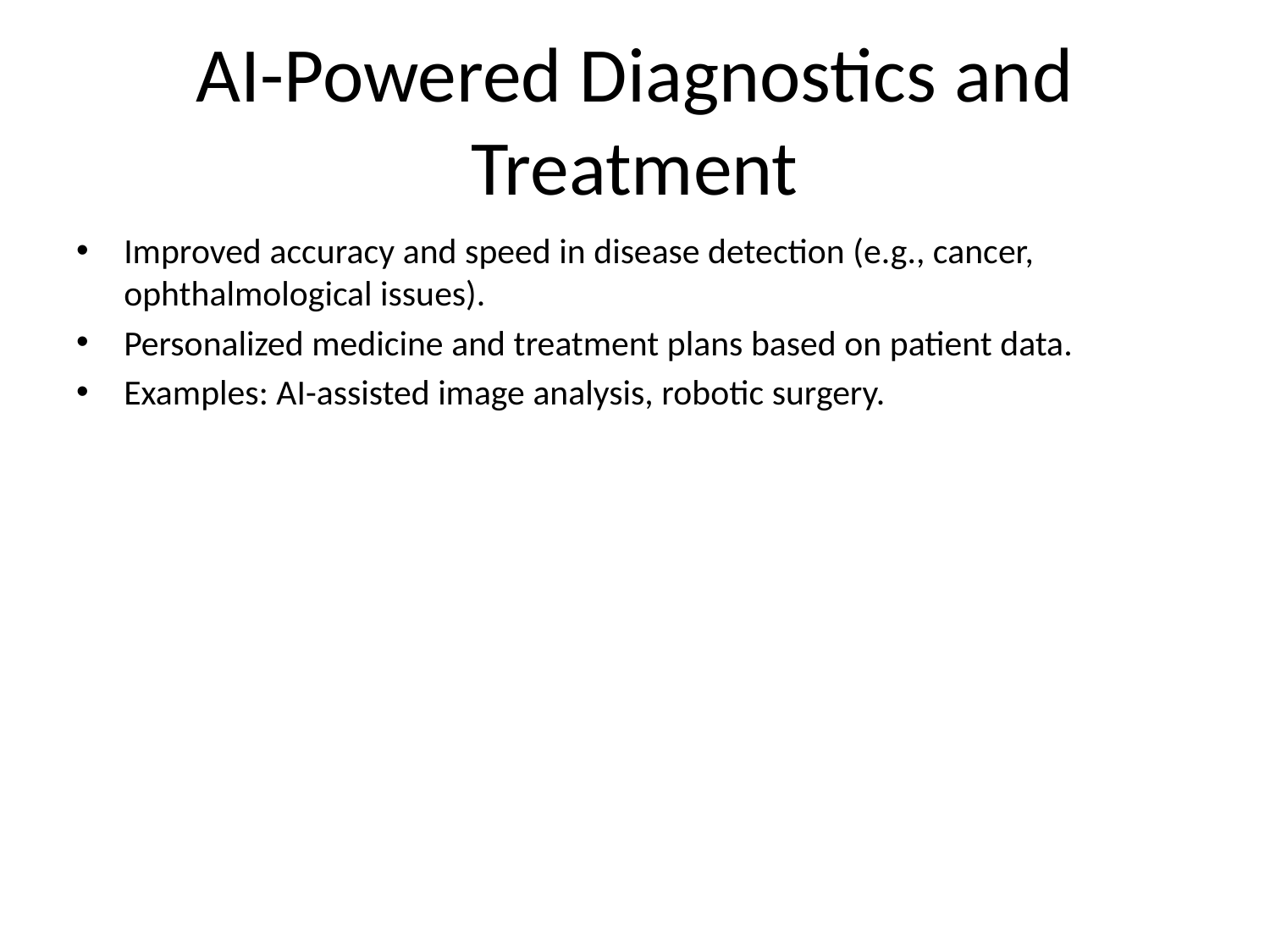

# AI-Powered Diagnostics and Treatment
Improved accuracy and speed in disease detection (e.g., cancer, ophthalmological issues).
Personalized medicine and treatment plans based on patient data.
Examples: AI-assisted image analysis, robotic surgery.